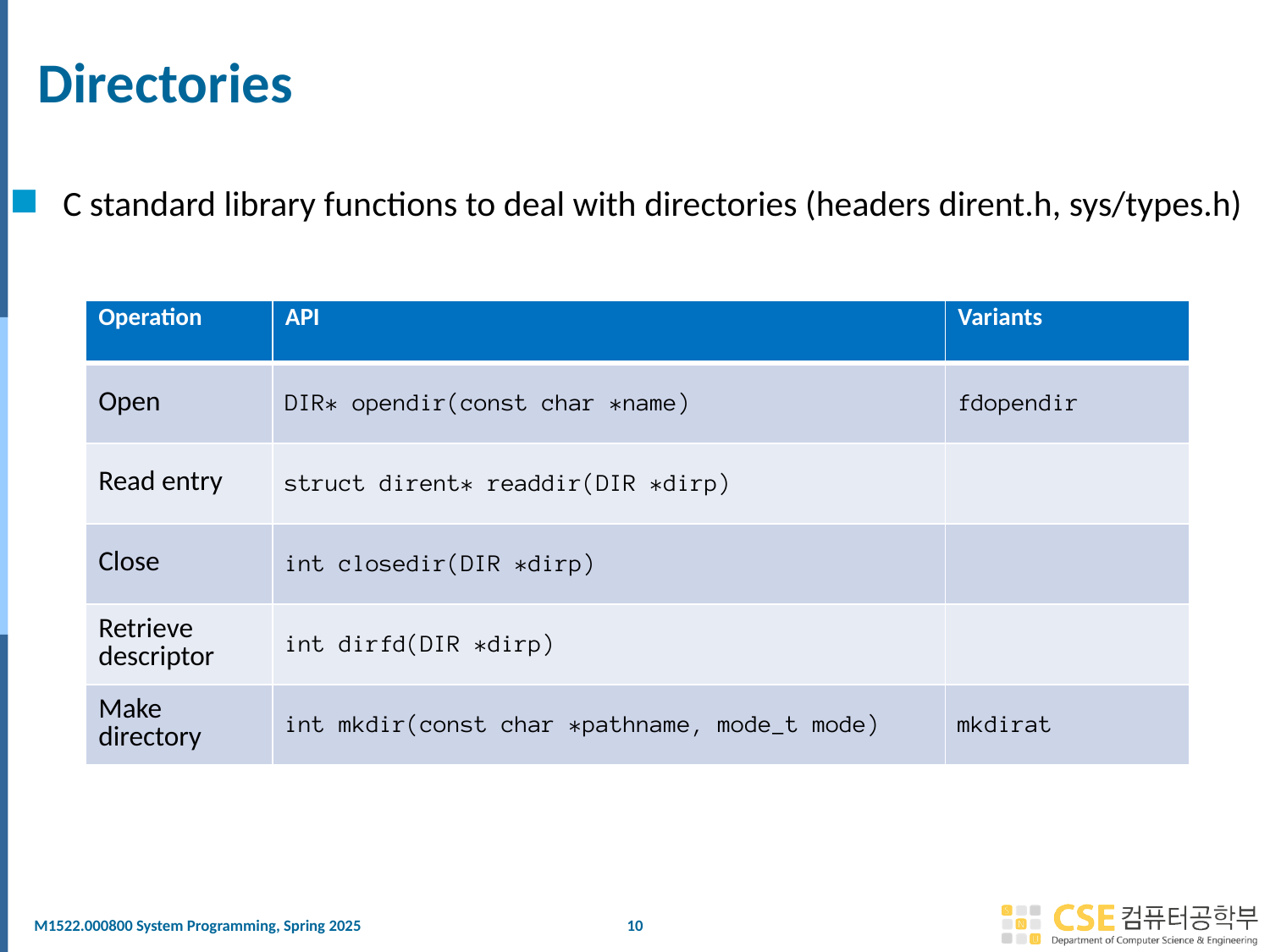

# Directories
C standard library functions to deal with directories (headers dirent.h, sys/types.h)

| Operation | API | Variants |
| --- | --- | --- |
| Open | DIR\* opendir(const char \*name) | fdopendir |
| Read entry | struct dirent\* readdir(DIR \*dirp) |  |
| Close | int closedir(DIR \*dirp) |  |
| Retrieve descriptor | int dirfd(DIR \*dirp) |  |
| Make directory | int mkdir(const char \*pathname, mode\_t mode) | mkdirat |